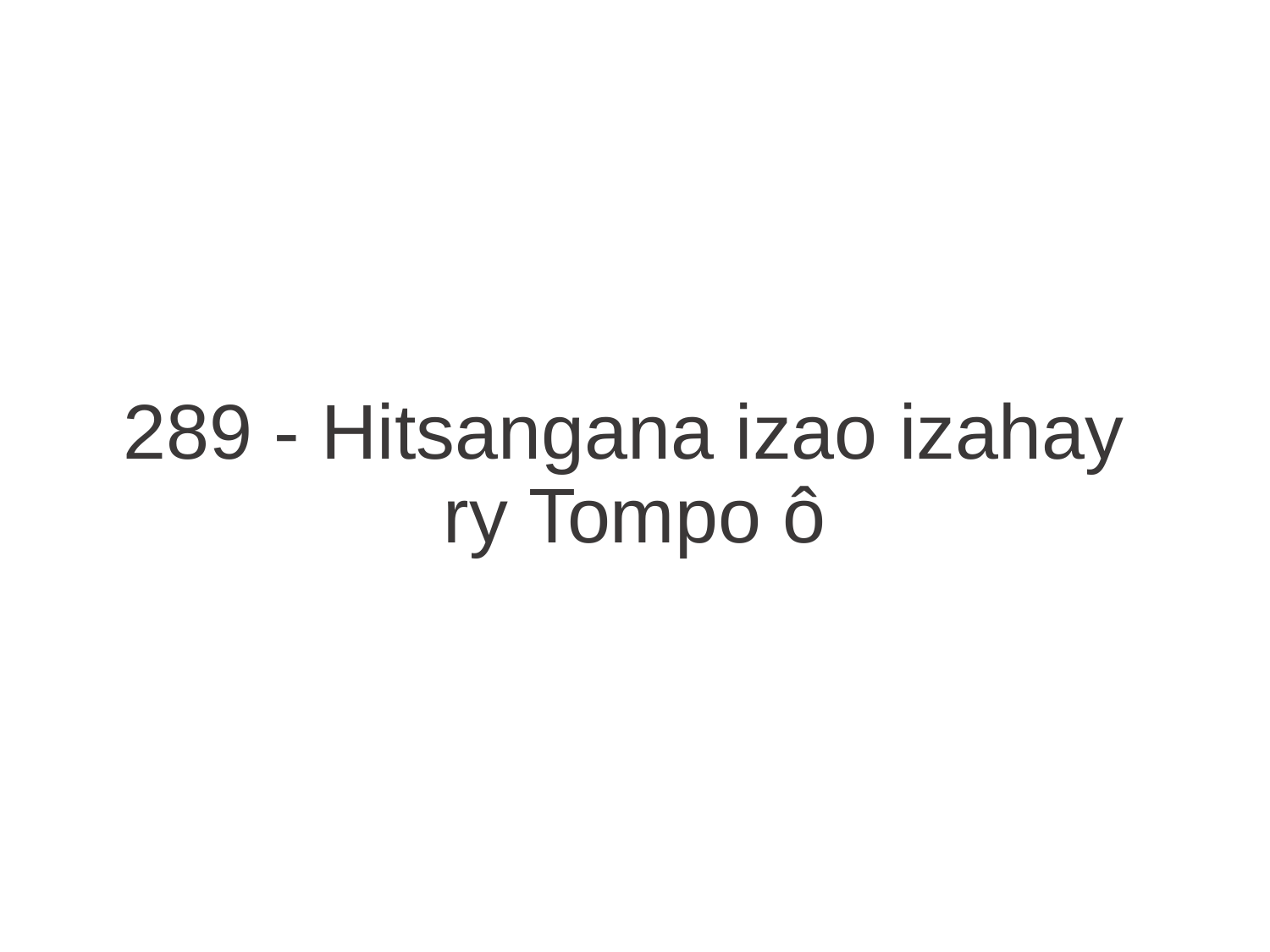

289 - Hitsangana izao izahay
ry Tompo ô